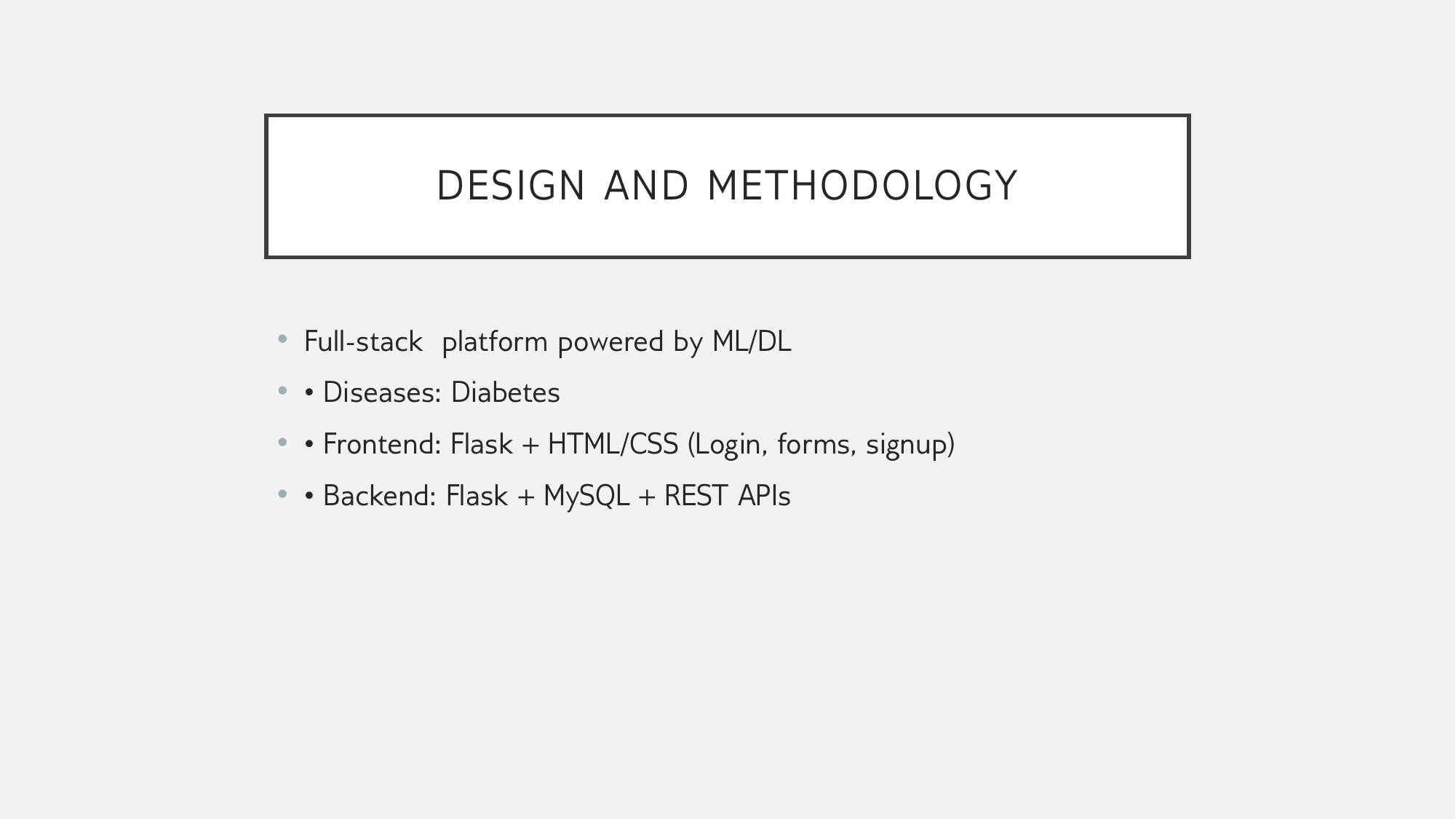

# DESIGN AND METHODOLOGY
Full-stack  platform powered by ML/DL
• Diseases: Diabetes
• Frontend: Flask + HTML/CSS (Login, forms, signup)
• Backend: Flask + MySQL + REST APIs